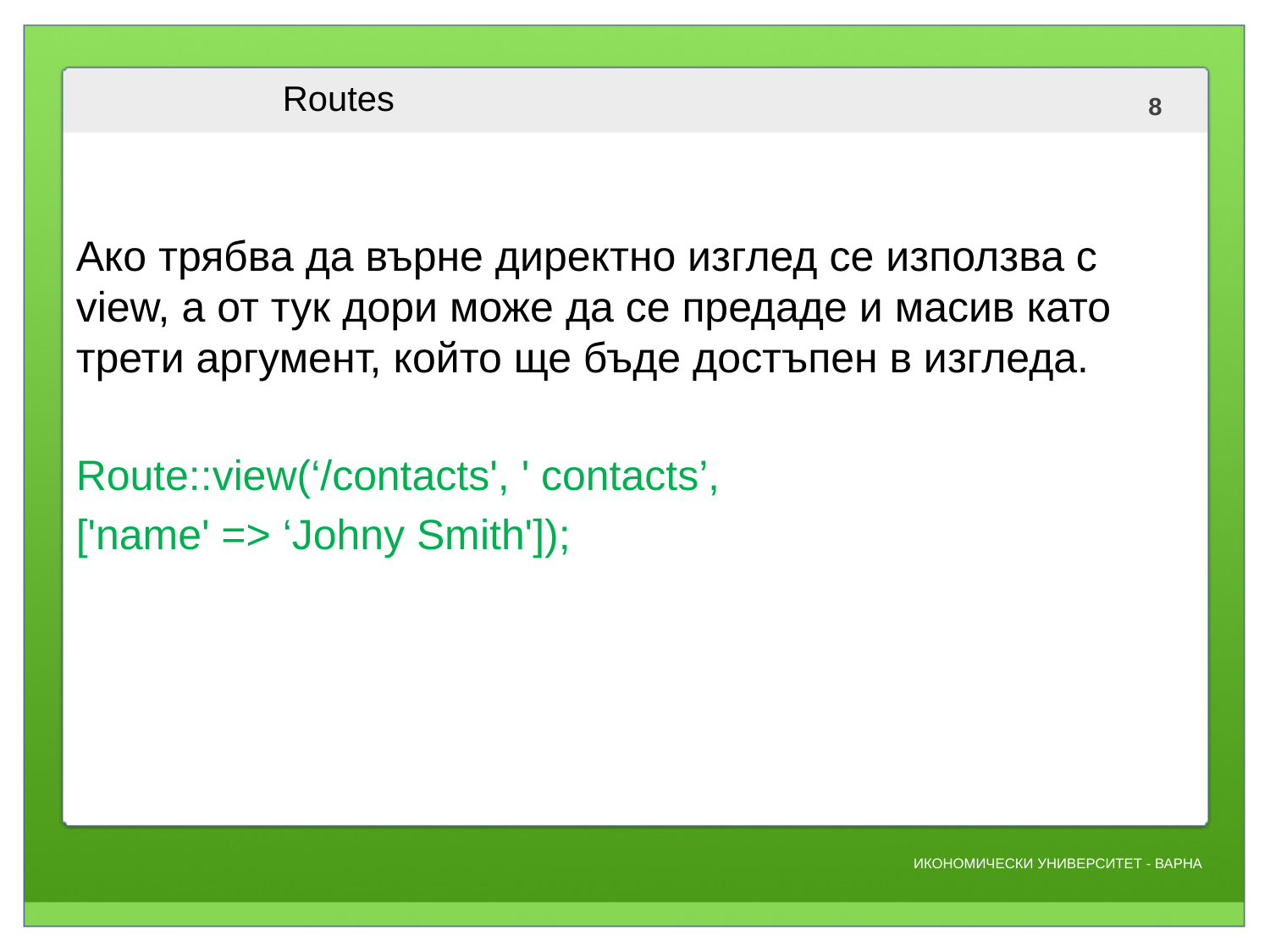

# Routes
Ако трябва да върне директно изглед се използва с view, а от тук дори може да се предаде и масив като трети аргумент, който ще бъде достъпен в изгледа.

Route::view(‘/contacts', ' contacts’,
['name' => ‘Johny Smith']);